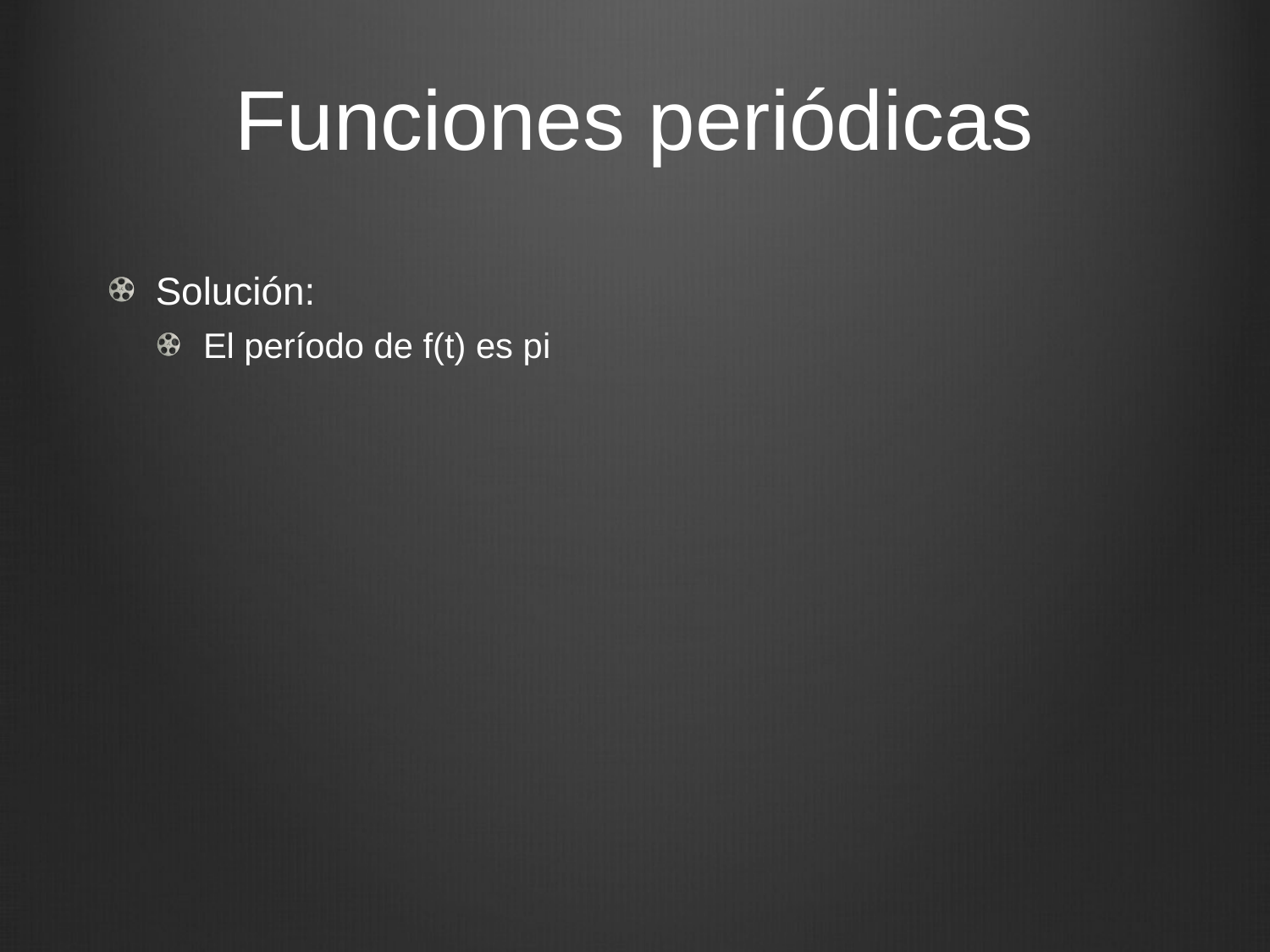

# Funciones periódicas
Solución:
El período de f(t) es pi